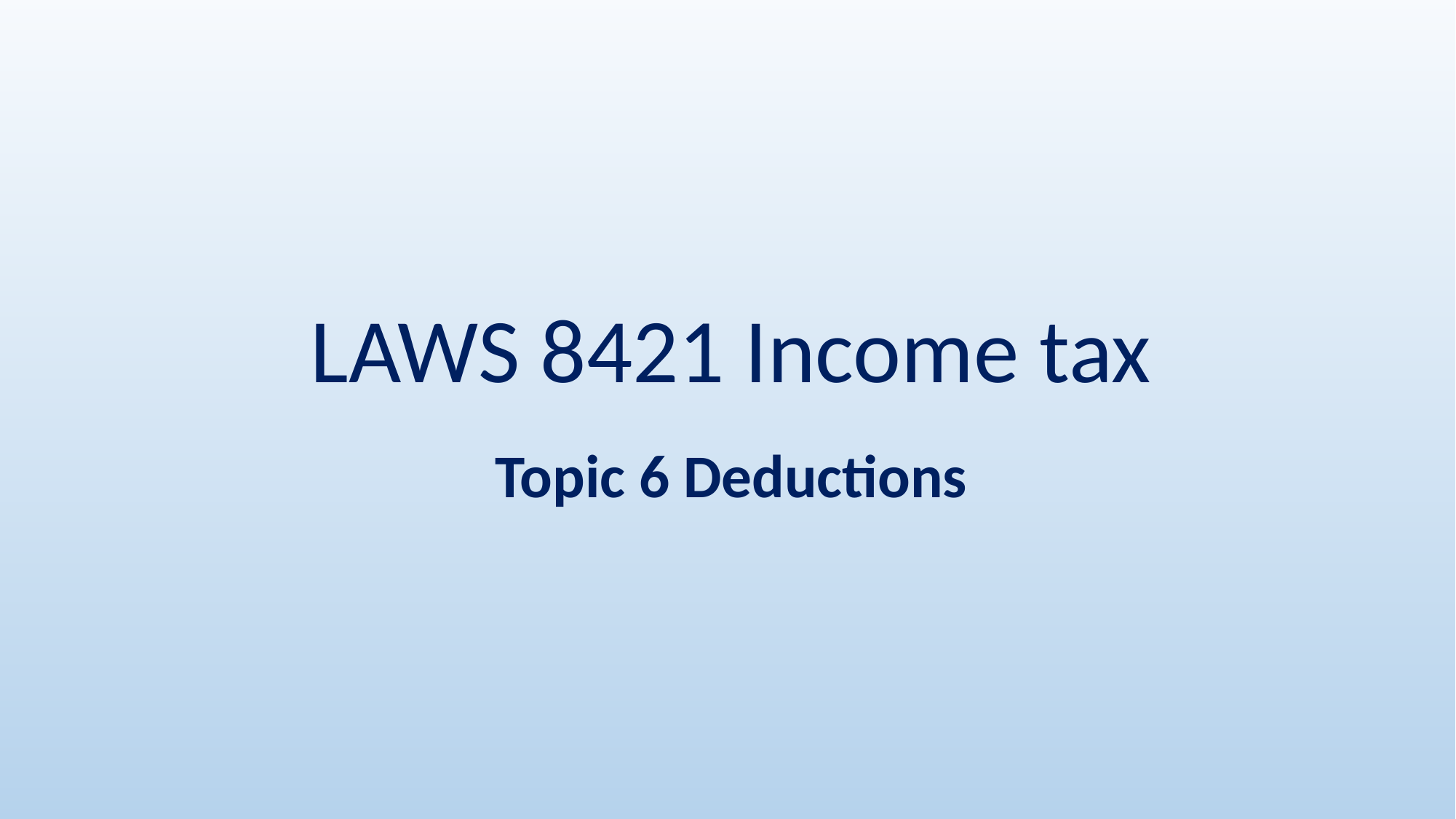

# LAWS 8421 Income tax
Topic 6 Deductions